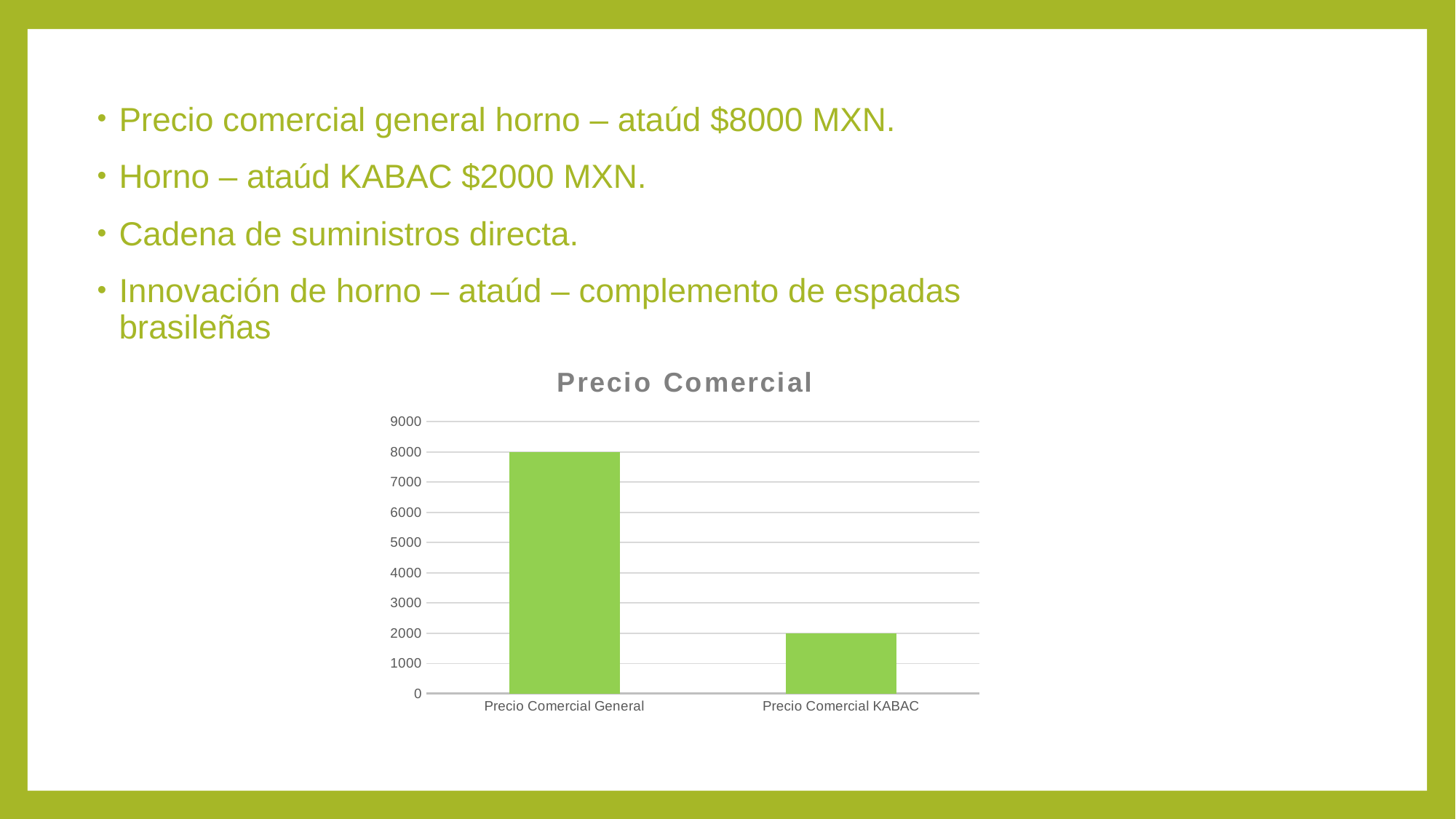

Precio comercial general horno – ataúd $8000 MXN.
Horno – ataúd KABAC $2000 MXN.
Cadena de suministros directa.
Innovación de horno – ataúd – complemento de espadas brasileñas

### Chart: Precio Comercial

| Category |  |
|---|---|
| Precio Comercial General | 8000.0 |
| Precio Comercial KABAC | 2000.0 |